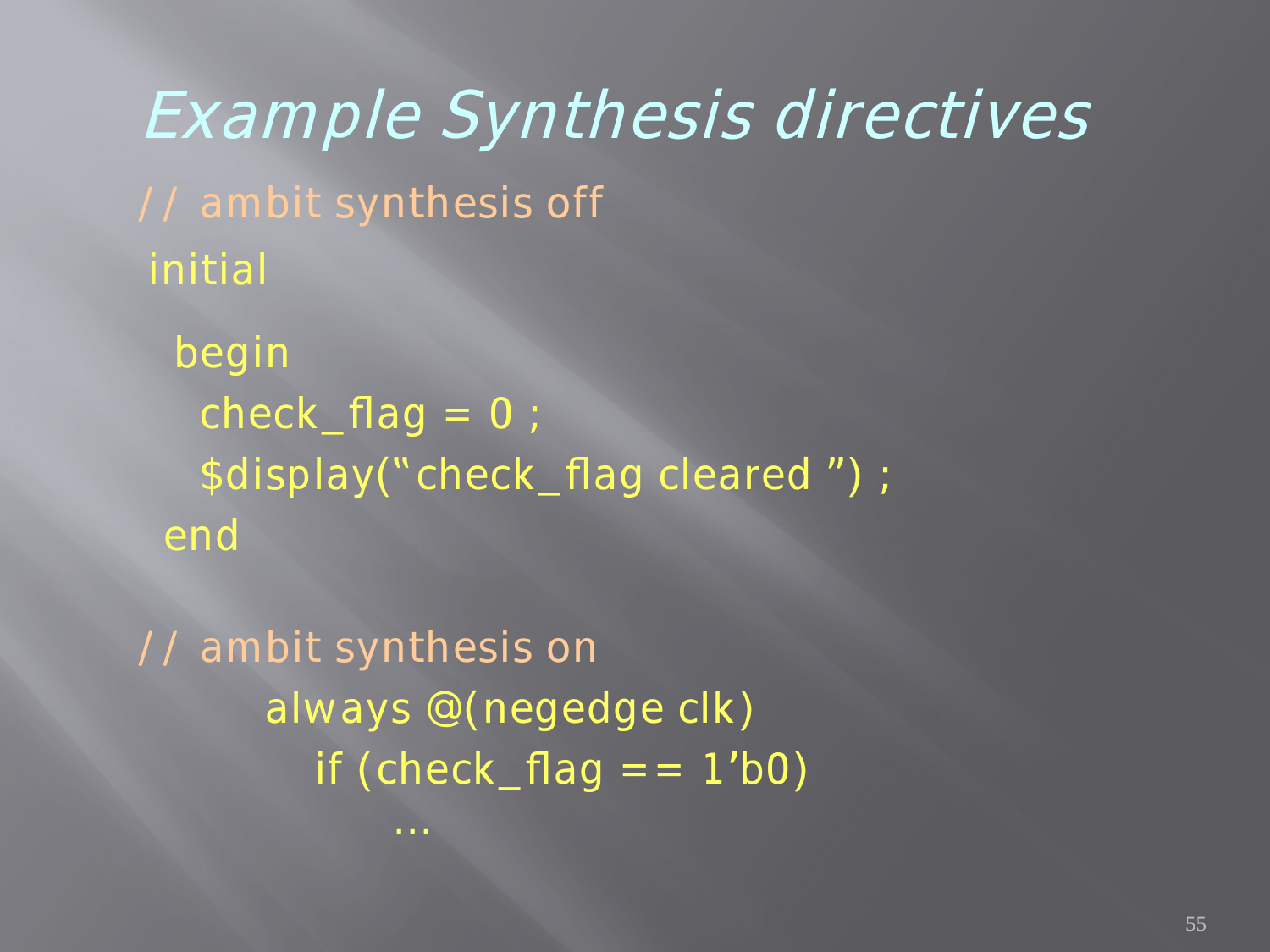

# Example Synthesis directives
  	// ambit synthesis off
           initial
             begin
               check_flag = 0 ;
               $display(“check_flag cleared ”) ;
	  end

	// ambit synthesis on
		always @(negedge clk)
		    if (check_flag == 1’b0)
			...
55